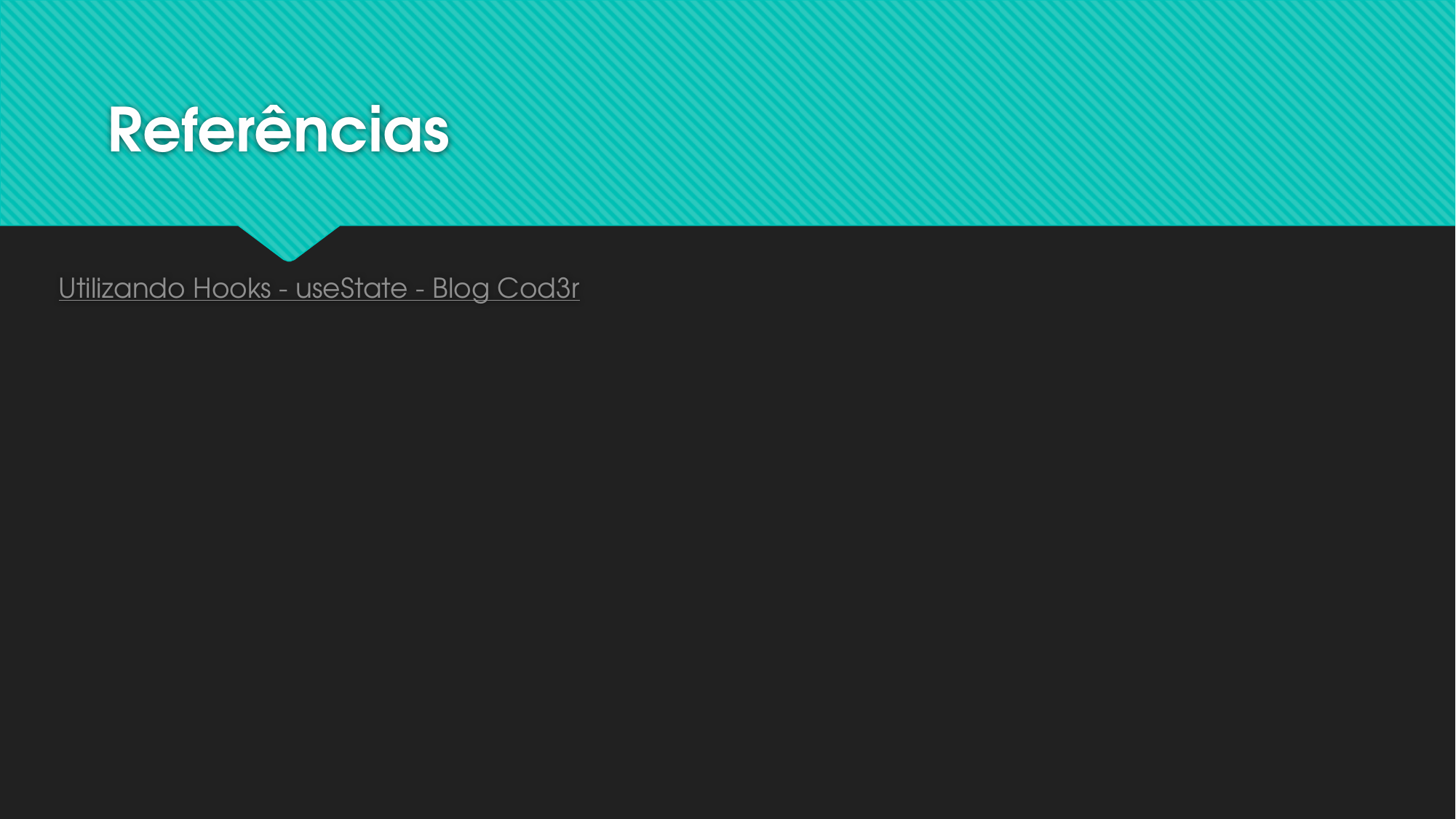

# Referências
Utilizando Hooks - useState - Blog Cod3r